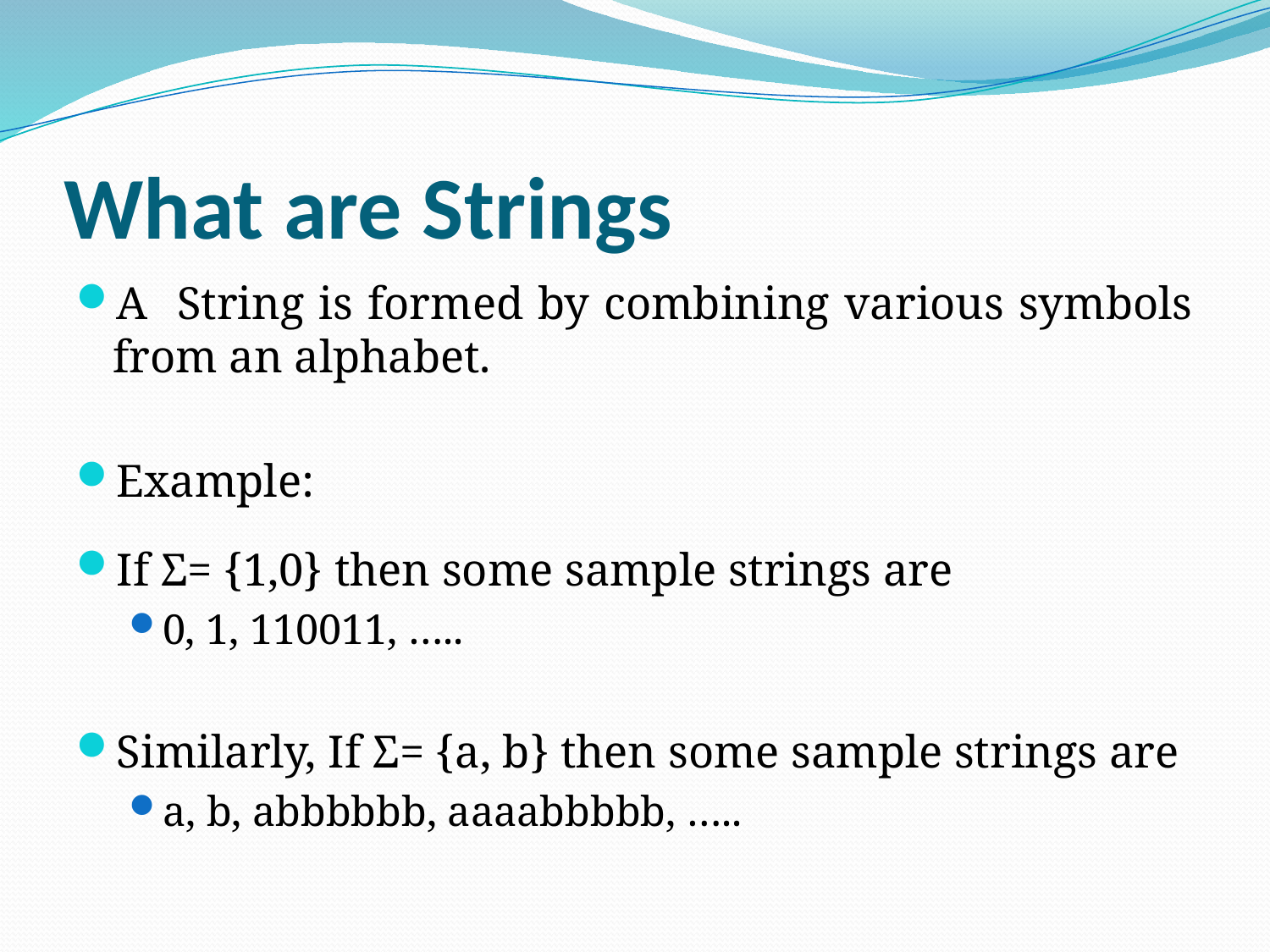

# What are Strings
A  String is formed by combining various symbols from an alphabet.

Example:

If Σ= {1,0} then some sample strings are
0, 1, 110011, …..

Similarly, If Σ= {a, b} then some sample strings are
a, b, abbbbbb, aaaabbbbb, …..